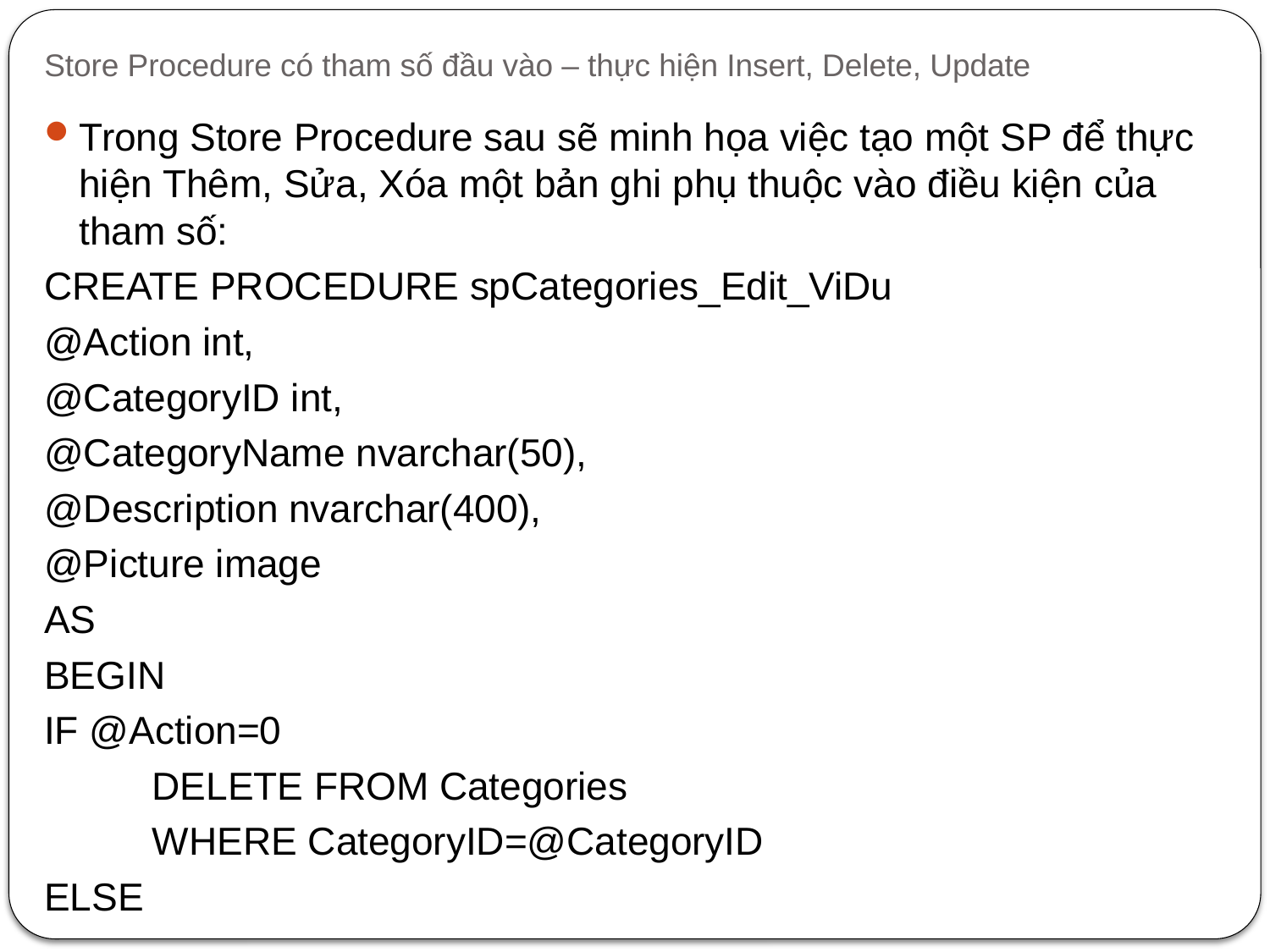

# Store Procedure có tham số đầu vào – thực hiện Insert, Delete, Update
Trong Store Procedure sau sẽ minh họa việc tạo một SP để thực hiện Thêm, Sửa, Xóa một bản ghi phụ thuộc vào điều kiện của tham số:
CREATE PROCEDURE spCategories_Edit_ViDu
@Action int,
@CategoryID int,
@CategoryName nvarchar(50),
@Description nvarchar(400),
@Picture image
AS
BEGIN
IF @Action=0
	DELETE FROM Categories
	WHERE CategoryID=@CategoryID
ELSE